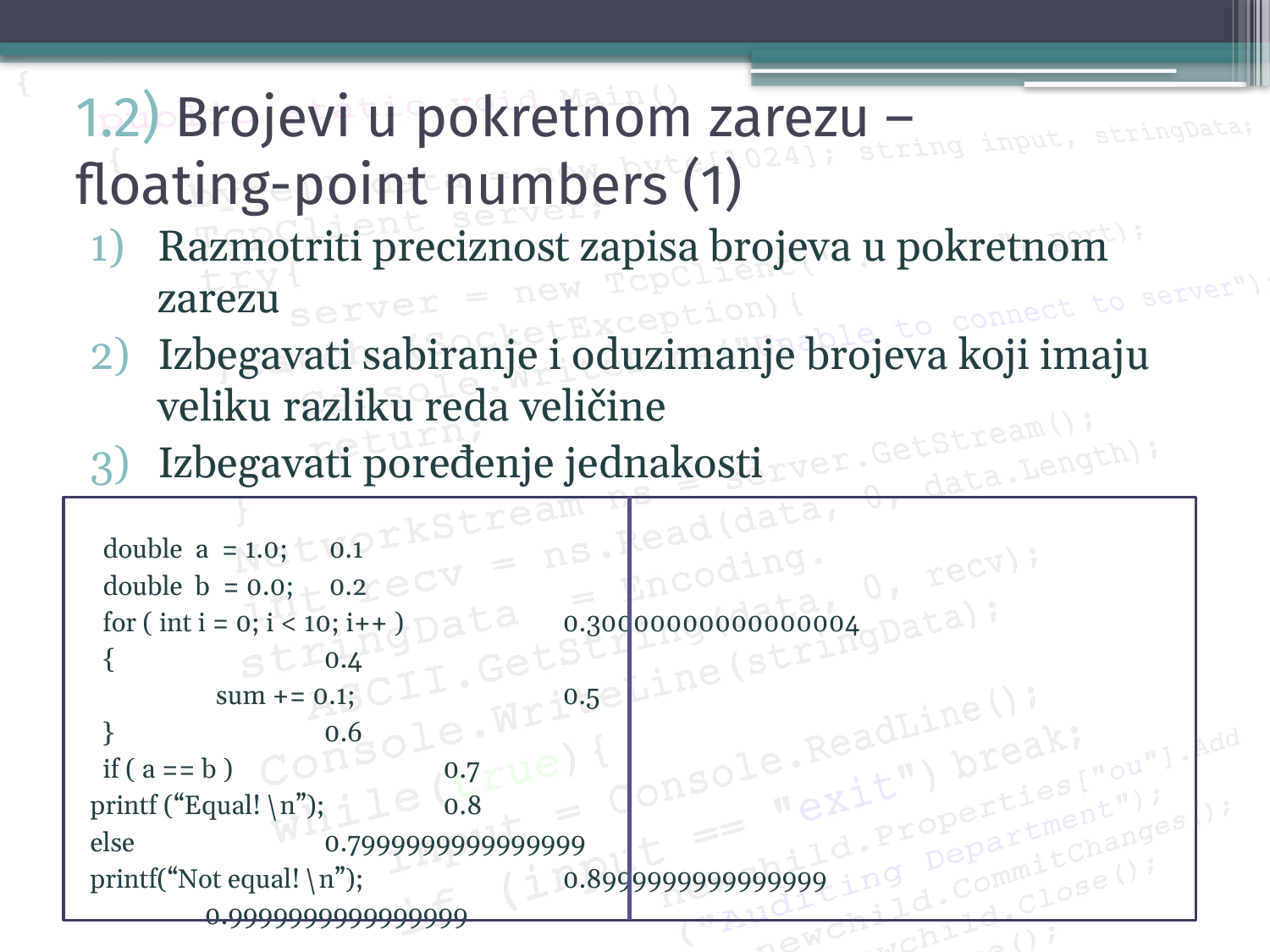

# 1.2) Brojevi u pokretnom zarezu –    	floating-point numbers (1)
Razmotriti preciznost zapisa brojeva u pokretnom zarezu
Izbegavati sabiranje i oduzimanje brojeva koji imaju veliku razliku reda veličine
Izbegavati poređenje jednakosti

  double  a  = 1.0;  				0.1
  double  b  = 0.0;				0.2
  for ( int i = 0; i < 10; i++ ) 		                  0.30000000000000004
  {				                  0.4
 	 sum += 0.1;		                  0.5
  }				                  0.6
  if ( a == b ) 			                  0.7
	printf (“Equal! \n”);		                  0.8
else 				                  0.7999999999999999
	printf(“Not equal! \n”);	                  0.8999999999999999
				                  0.9999999999999999